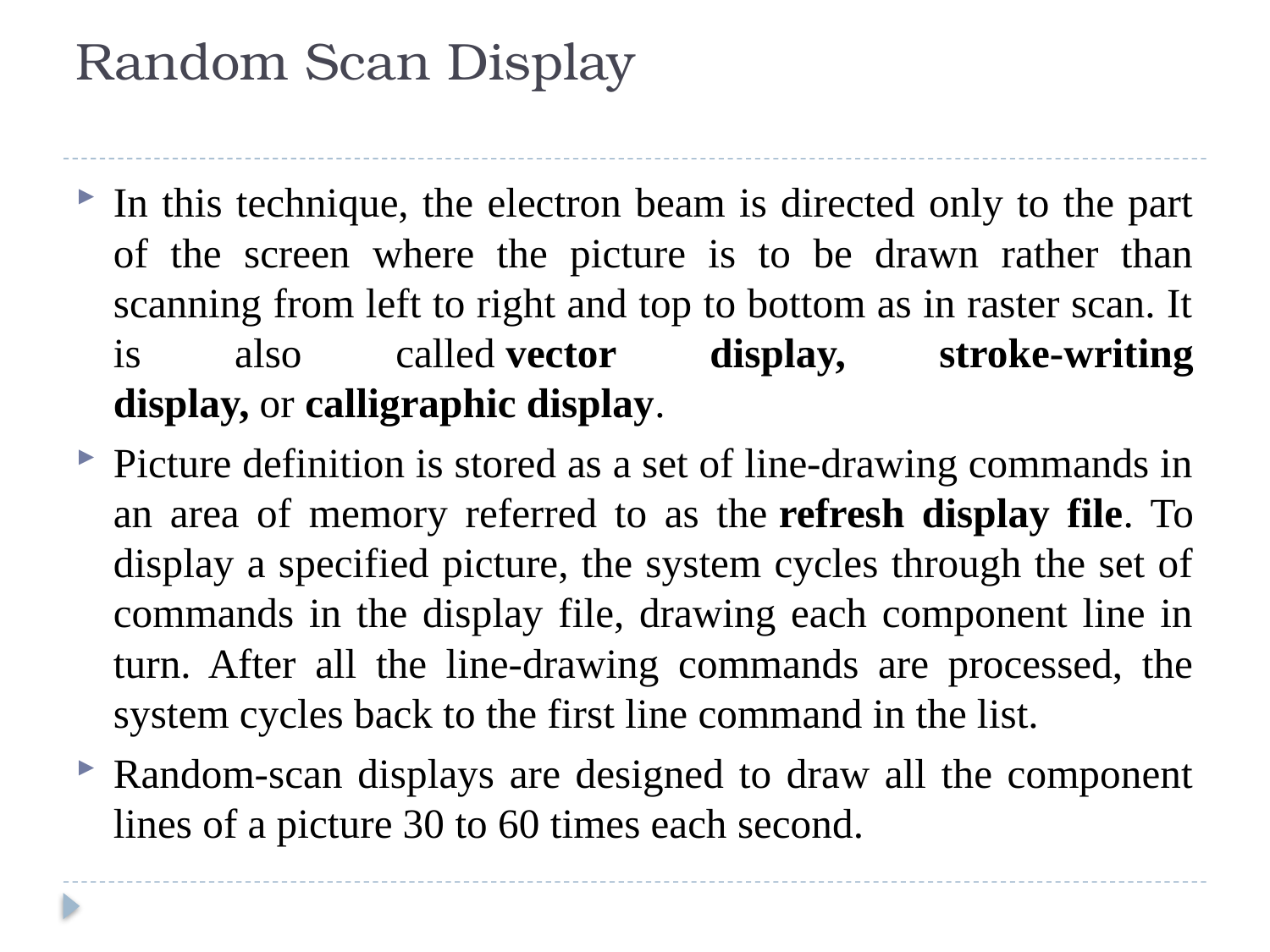

# Random Scan Display
In this technique, the electron beam is directed only to the part of the screen where the picture is to be drawn rather than scanning from left to right and top to bottom as in raster scan. It is also called vector display, stroke-writing display, or calligraphic display.
Picture definition is stored as a set of line-drawing commands in an area of memory referred to as the refresh display file. To display a specified picture, the system cycles through the set of commands in the display file, drawing each component line in turn. After all the line-drawing commands are processed, the system cycles back to the first line command in the list.
Random-scan displays are designed to draw all the component lines of a picture 30 to 60 times each second.